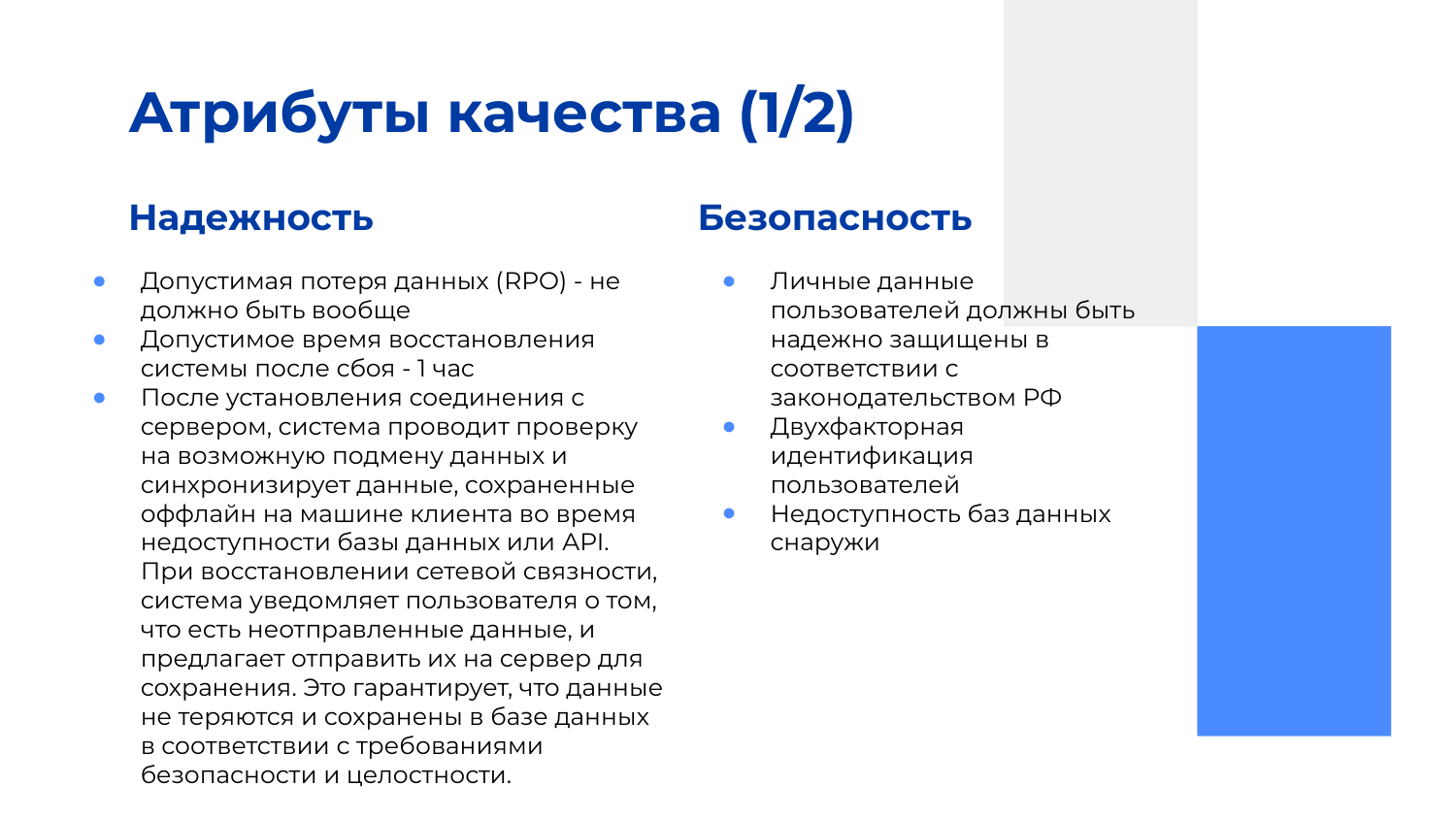

# Атрибуты качества (1/2)
Надежность
Безопасность
Допустимая потеря данных (RPO) - не должно быть вообще
Допустимое время восстановления системы после сбоя - 1 час
После установления соединения с сервером, система проводит проверку на возможную подмену данных и синхронизирует данные, сохраненные оффлайн на машине клиента во время недоступности базы данных или API. При восстановлении сетевой связности, система уведомляет пользователя о том, что есть неотправленные данные, и предлагает отправить их на сервер для сохранения. Это гарантирует, что данные не теряются и сохранены в базе данных в соответствии с требованиями безопасности и целостности.
Личные данные пользователей должны быть надежно защищены в соответствии с законодательством РФ
Двухфакторная идентификация пользователей
Недоступность баз данных снаружи